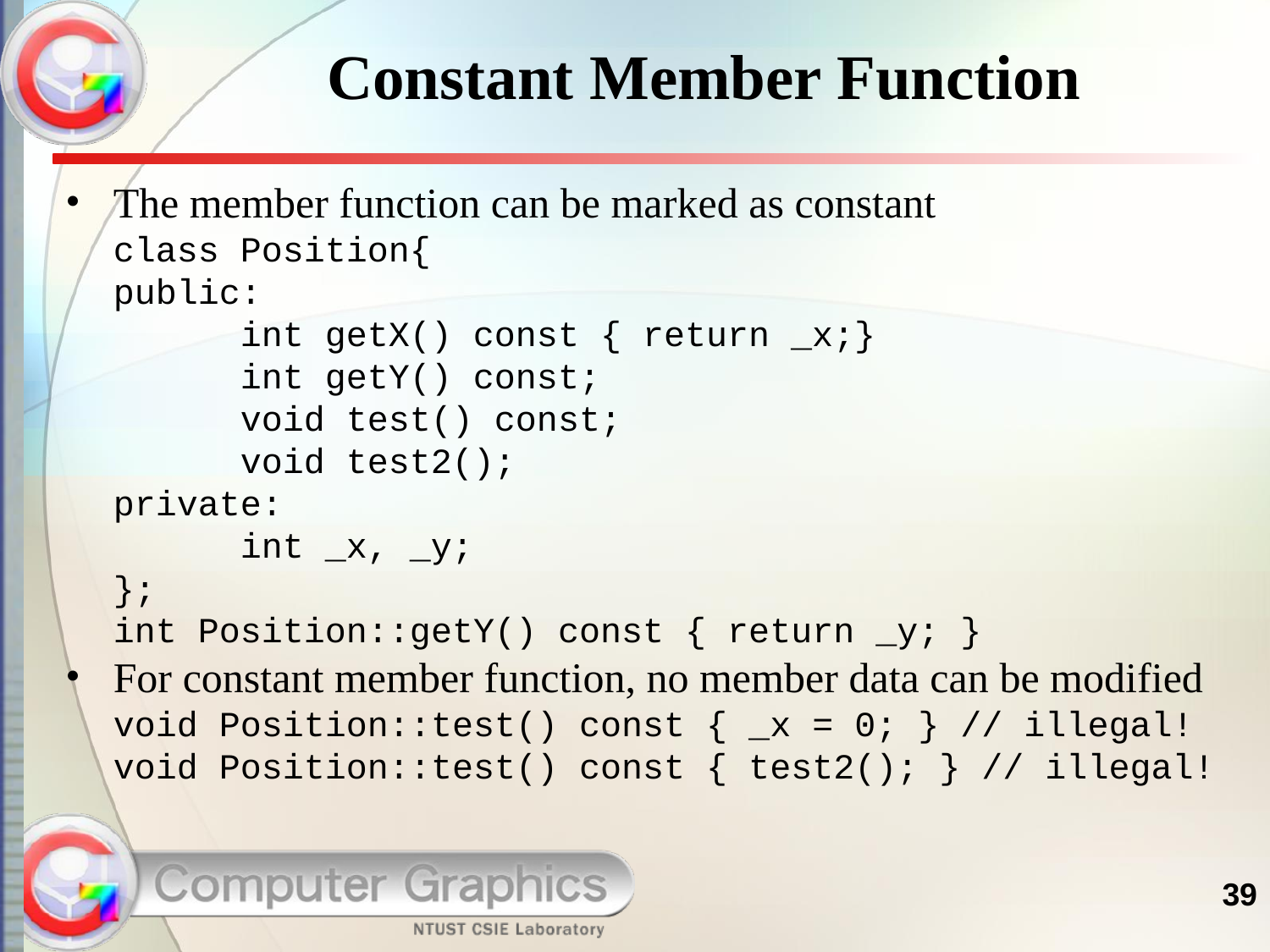

# Constant Member Function
The member function can be marked as constant
class Position{
public:
	int getX() const { return _x;}
	int getY() const;
	void test() const;
	void test2();
private:
	int _x, _y;
};
int Position::getY() const { return _y; }
For constant member function, no member data can be modified
void Position::test() const { _x = 0; } // illegal!
void Position::test() const { test2(); } // illegal!

39